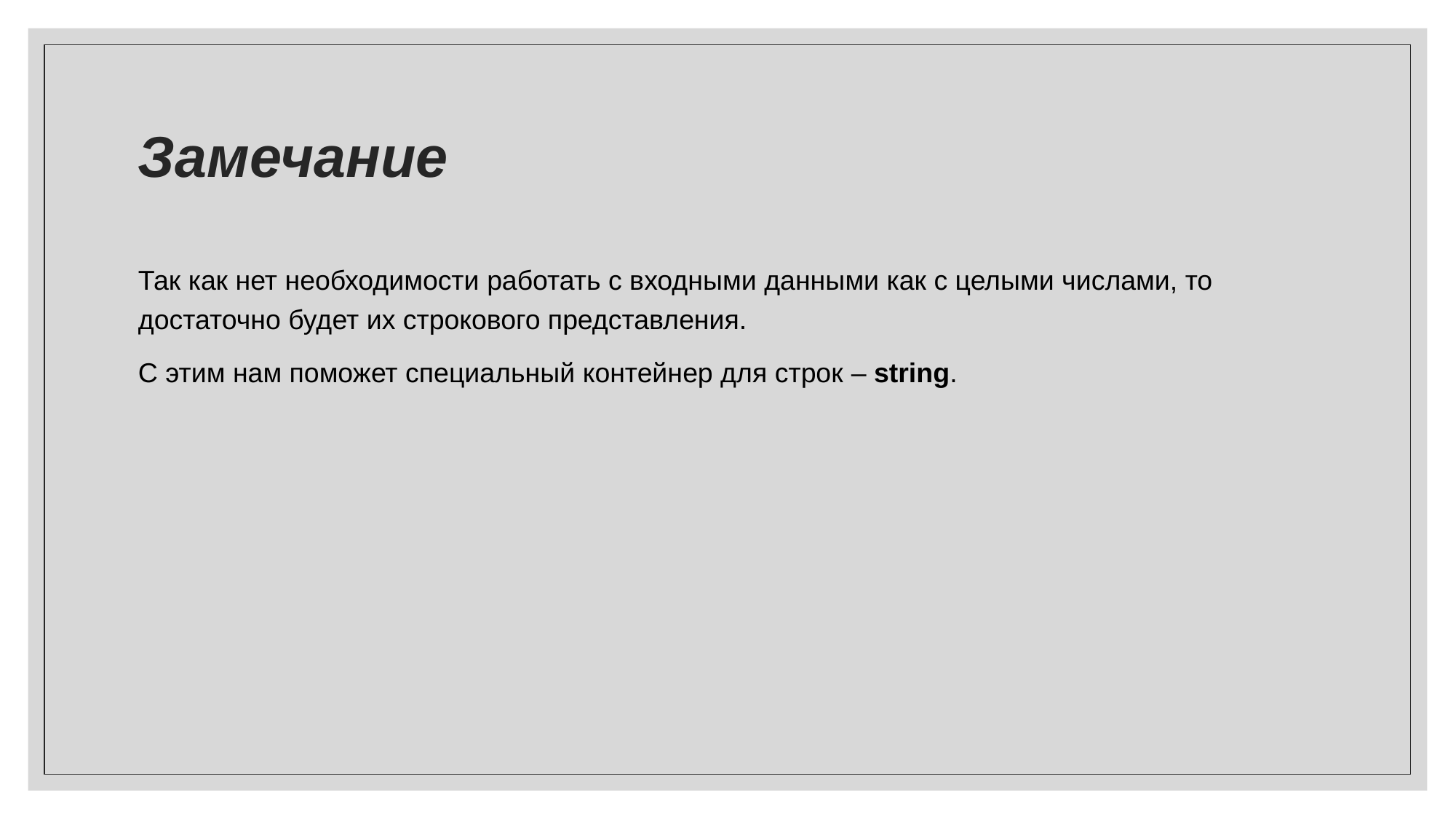

# Замечание
Так как нет необходимости работать с входными данными как с целыми числами, то достаточно будет их строкового представления.
C этим нам поможет специальный контейнер для строк – string.